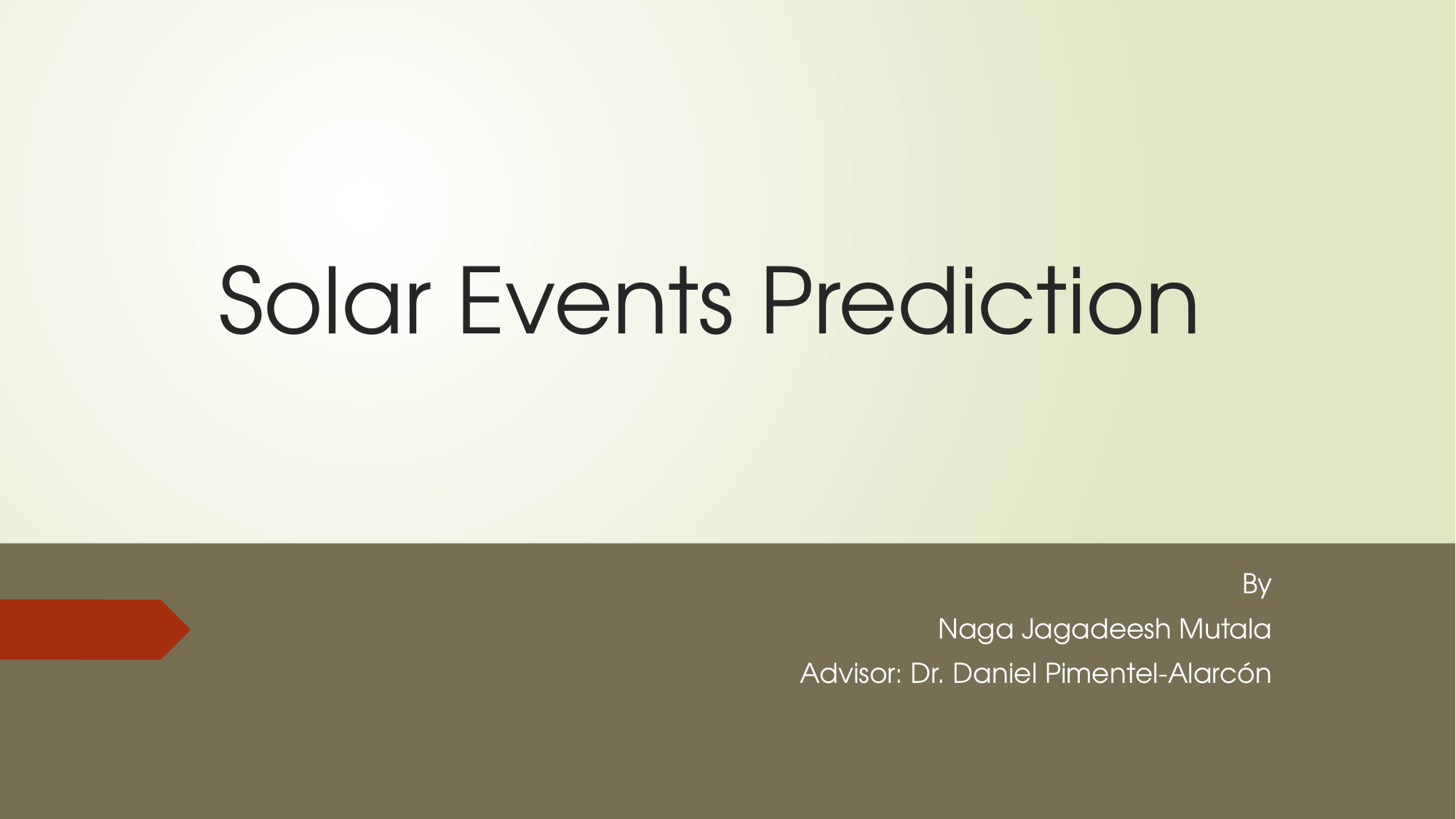

# Solar Events Prediction

By
Naga Jagadeesh Mutala
Advisor: Dr. Daniel Pimentel-Alarcón